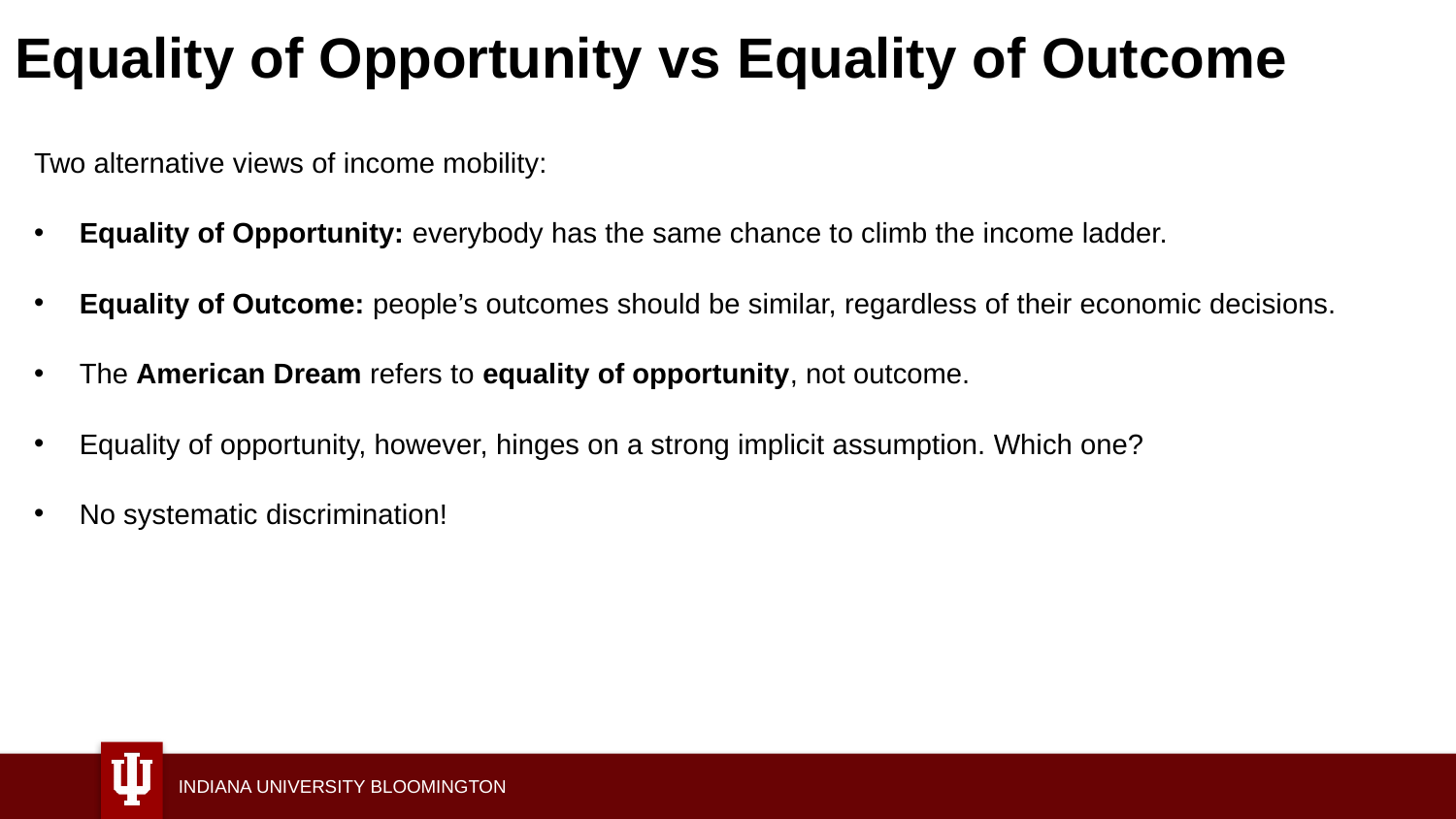

# Equality of Opportunity vs Equality of Outcome
Two alternative views of income mobility:
Equality of Opportunity: everybody has the same chance to climb the income ladder.
Equality of Outcome: people’s outcomes should be similar, regardless of their economic decisions.
The American Dream refers to equality of opportunity, not outcome.
Equality of opportunity, however, hinges on a strong implicit assumption. Which one?
No systematic discrimination!